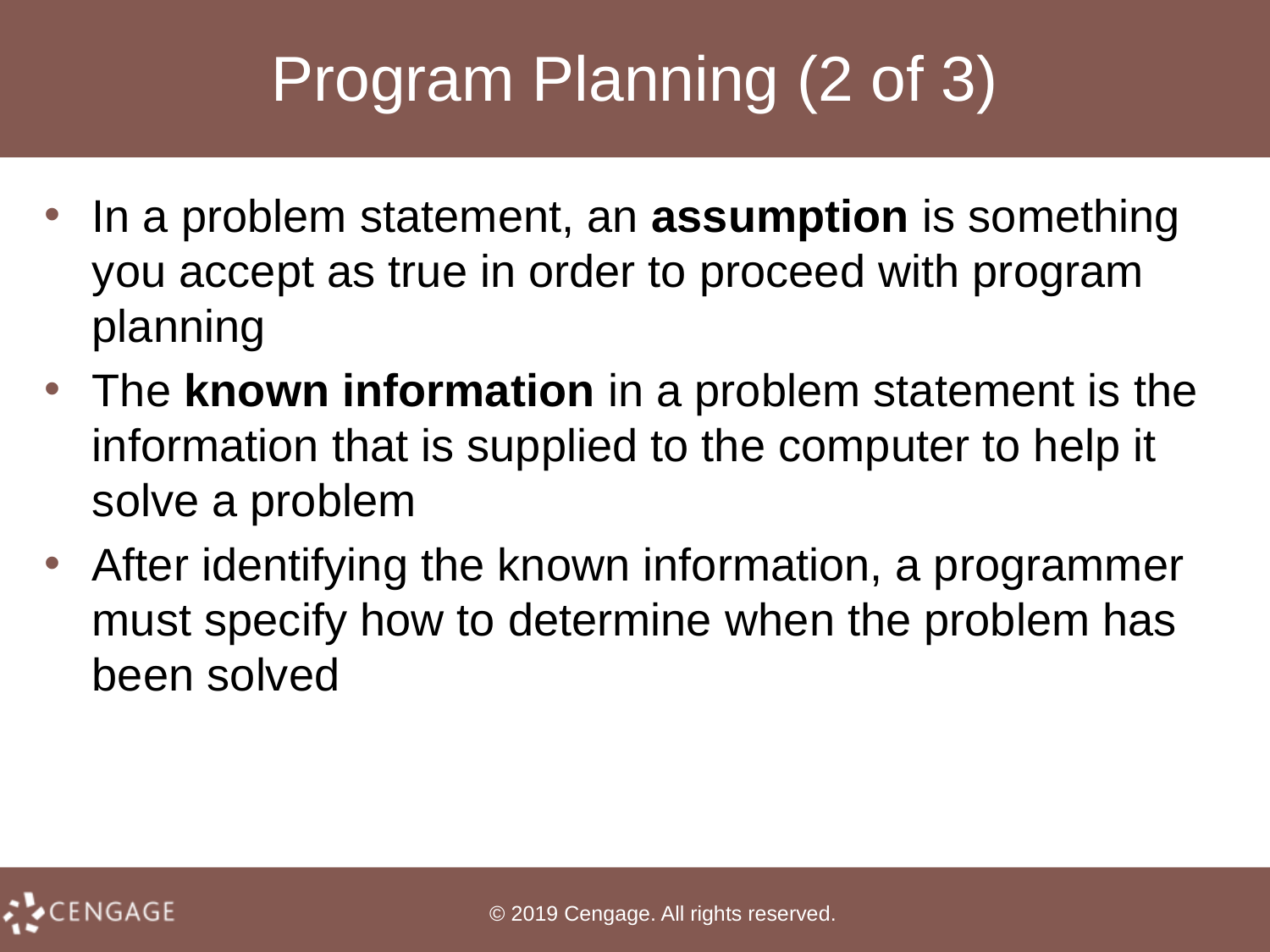

# Program Planning (2 of 3)
In a problem statement, an assumption is something you accept as true in order to proceed with program planning
The known information in a problem statement is the information that is supplied to the computer to help it solve a problem
After identifying the known information, a programmer must specify how to determine when the problem has been solved